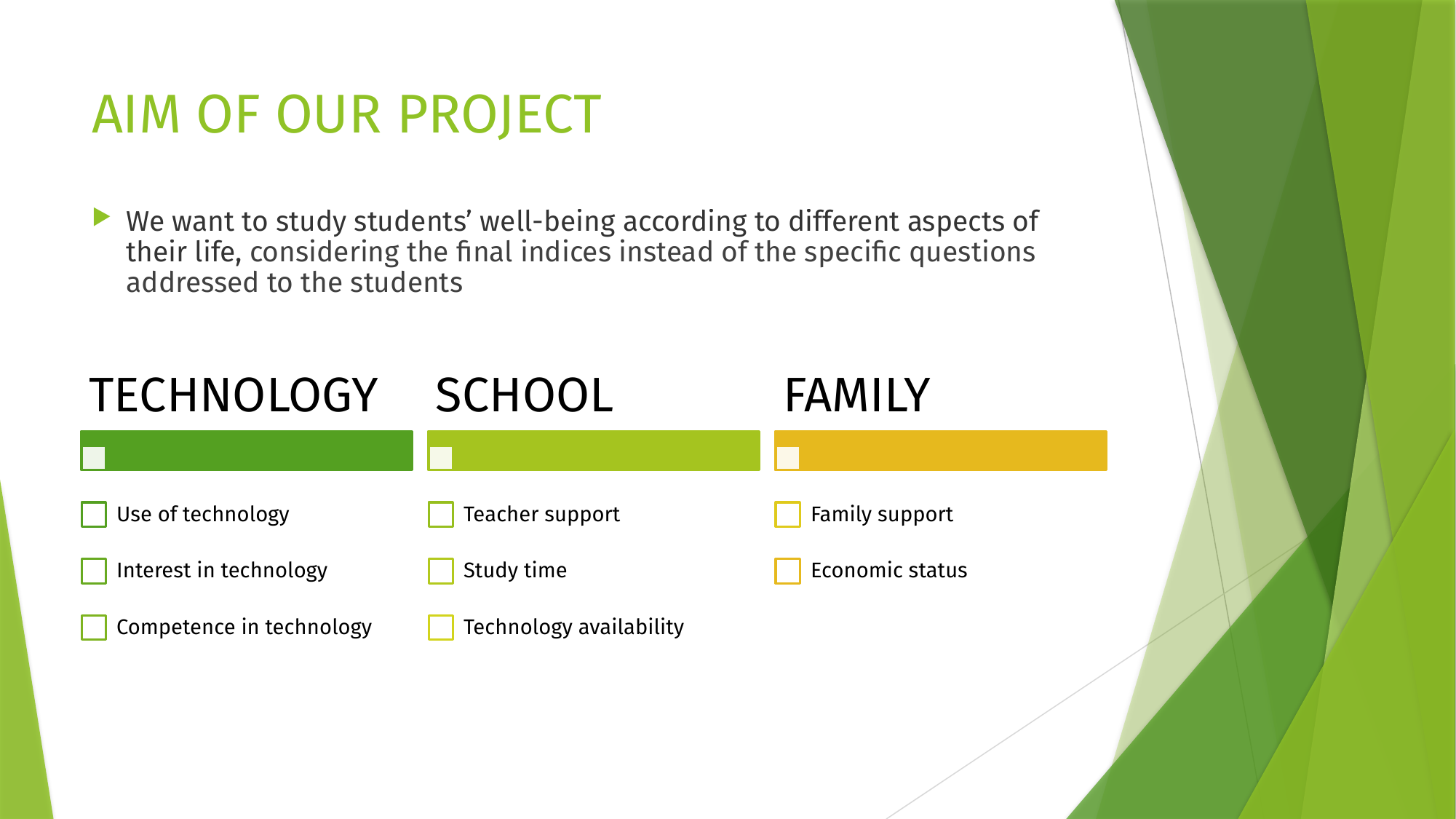

# AIM OF OUR PROJECT
We want to study students’ well-being according to different aspects of their life, considering the final indices instead of the specific questions addressed to the students

TECHNOLOGY
Use of technology
Interest in technology
Competence in technology
SCHOOL
Teacher support
Study time
Technology availability
FAMILY
Family support
Economic status